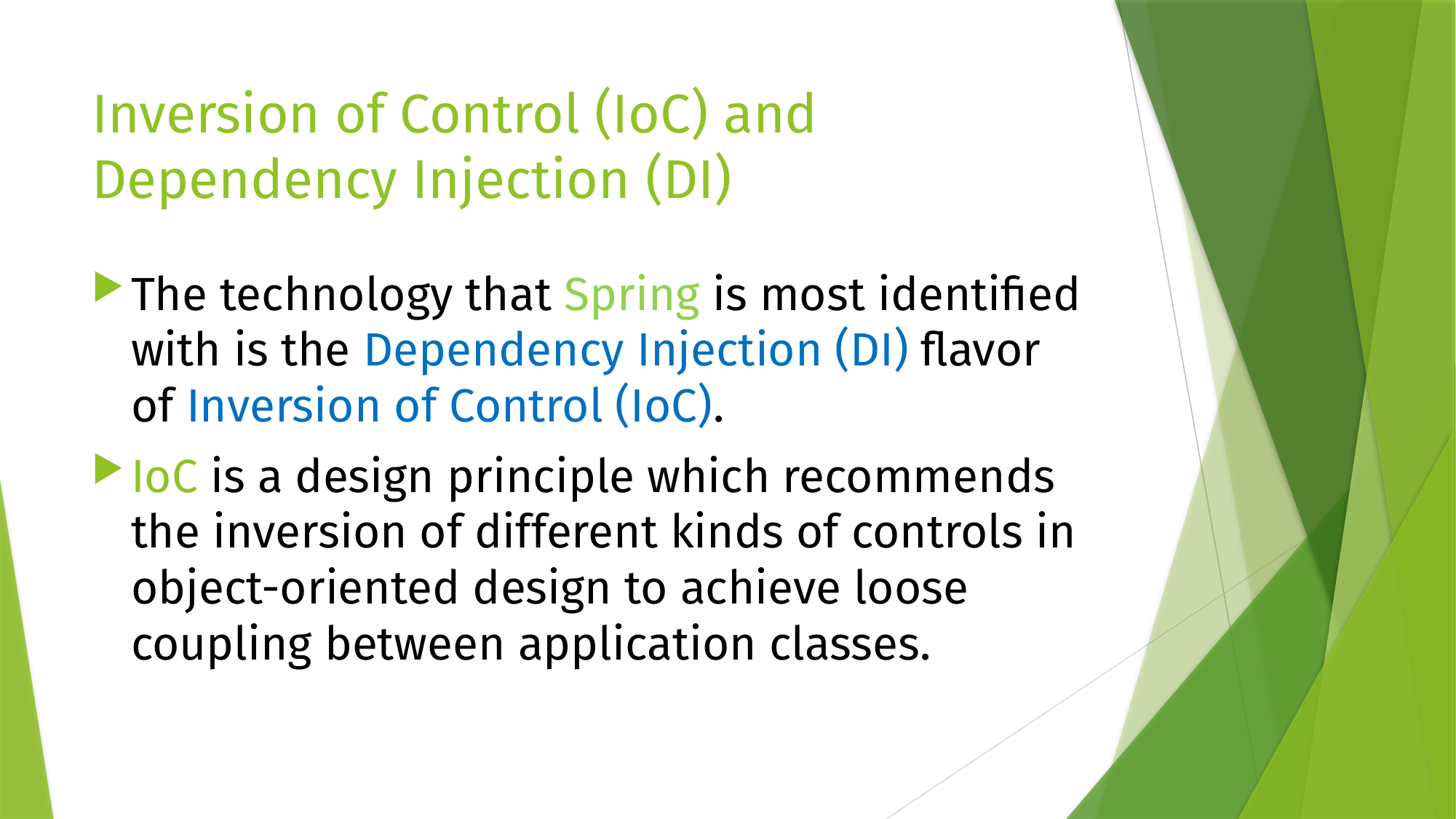

# Inversion of Control (IoC) and Dependency Injection (DI)
The technology that Spring is most identified with is the Dependency Injection (DI) flavor of Inversion of Control (IoC).
IoC is a design principle which recommends the inversion of different kinds of controls in object-oriented design to achieve loose coupling between application classes.